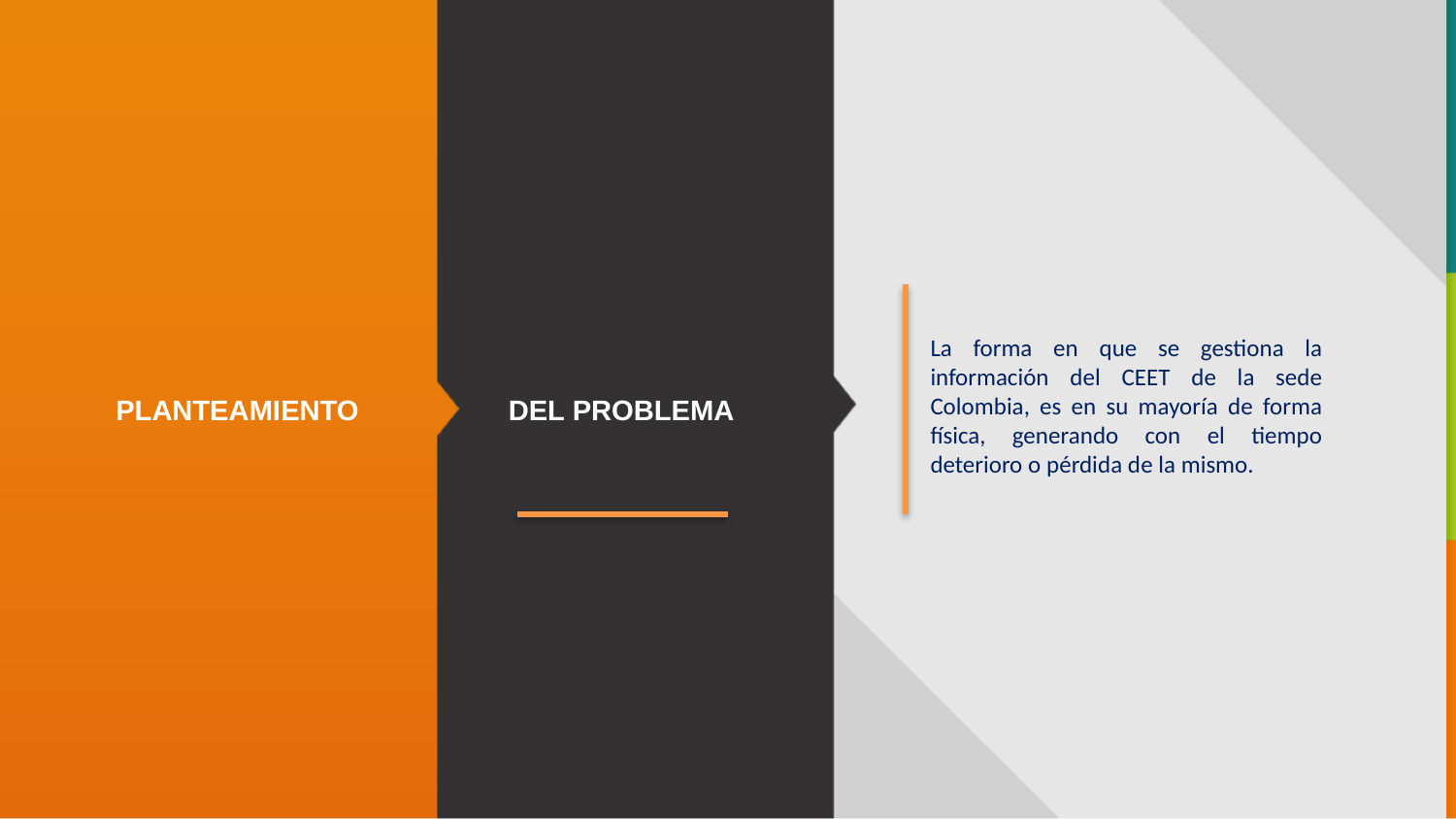

La forma en que se gestiona la información del CEET de la sede Colombia, es en su mayoría de forma física, generando con el tiempo deterioro o pérdida de la mismo.

PLANTEAMIENTO
DEL PROBLEMA